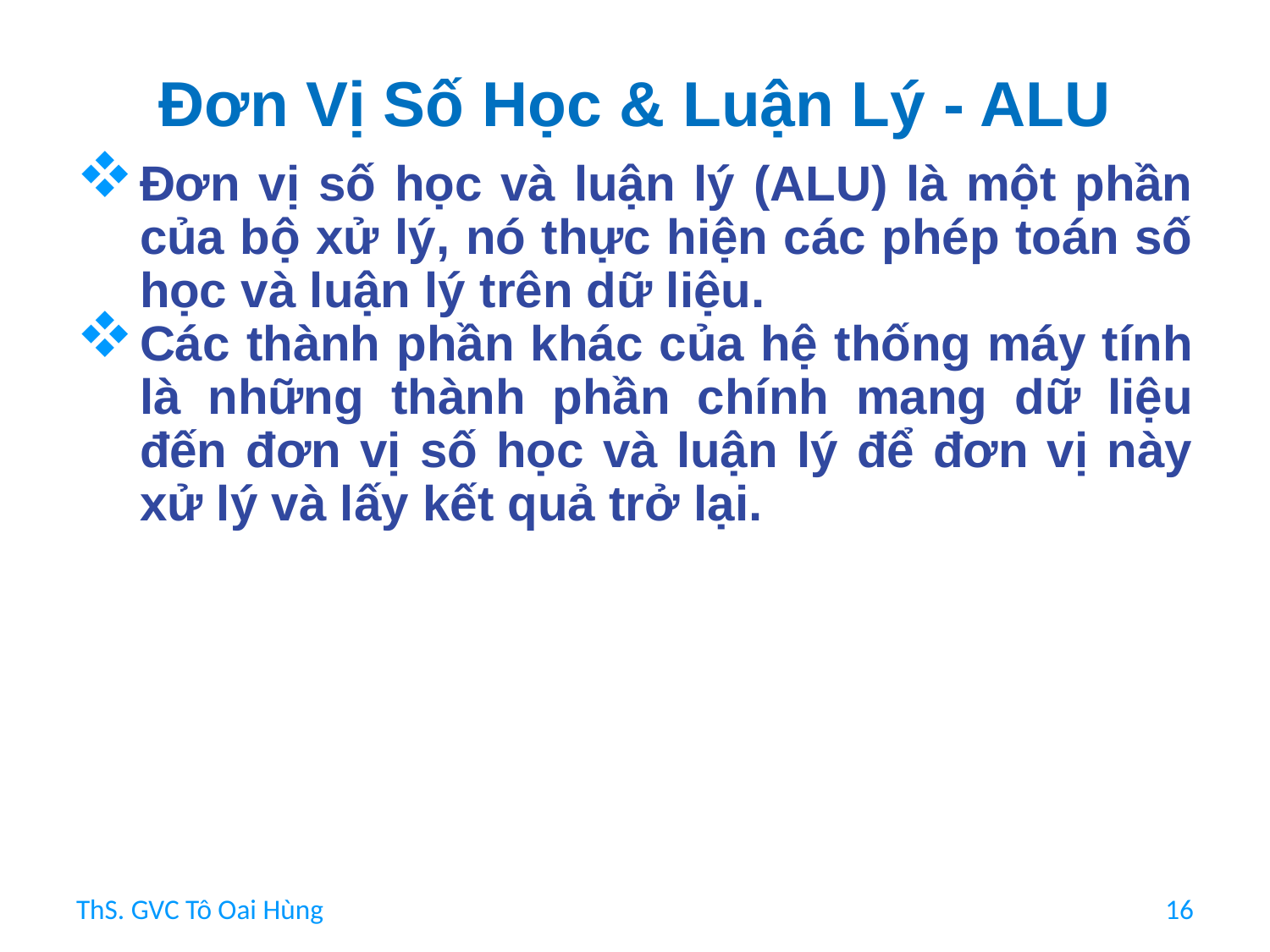

# Đơn Vị Số Học & Luận Lý - ALU
Đơn vị số học và luận lý (ALU) là một phần của bộ xử lý, nó thực hiện các phép toán số học và luận lý trên dữ liệu.
Các thành phần khác của hệ thống máy tính là những thành phần chính mang dữ liệu đến đơn vị số học và luận lý để đơn vị này xử lý và lấy kết quả trở lại.

ThS. GVC Tô Oai Hùng
16